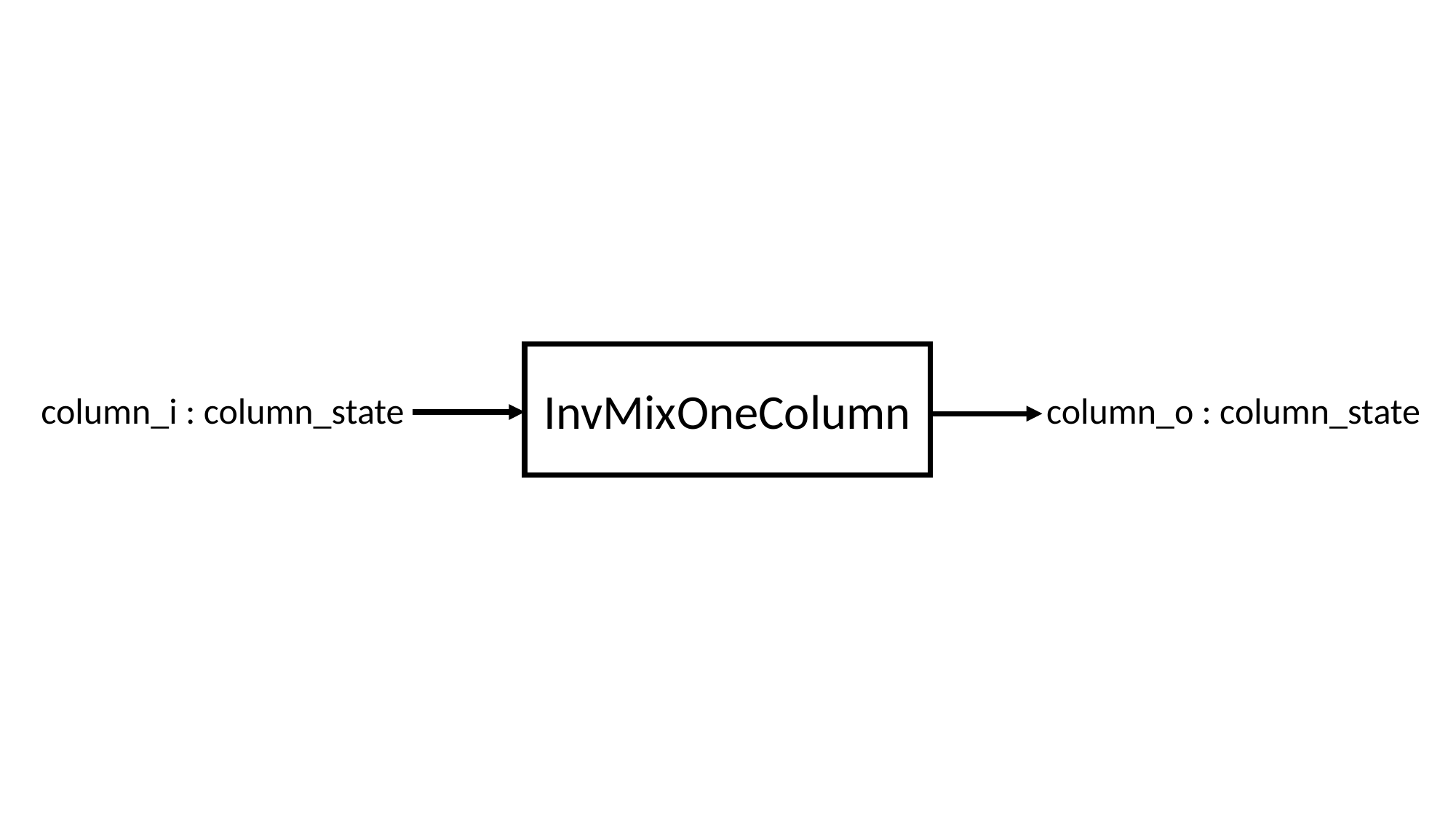

InvMixOneColumn
column_i : column_state
column_o : column_state